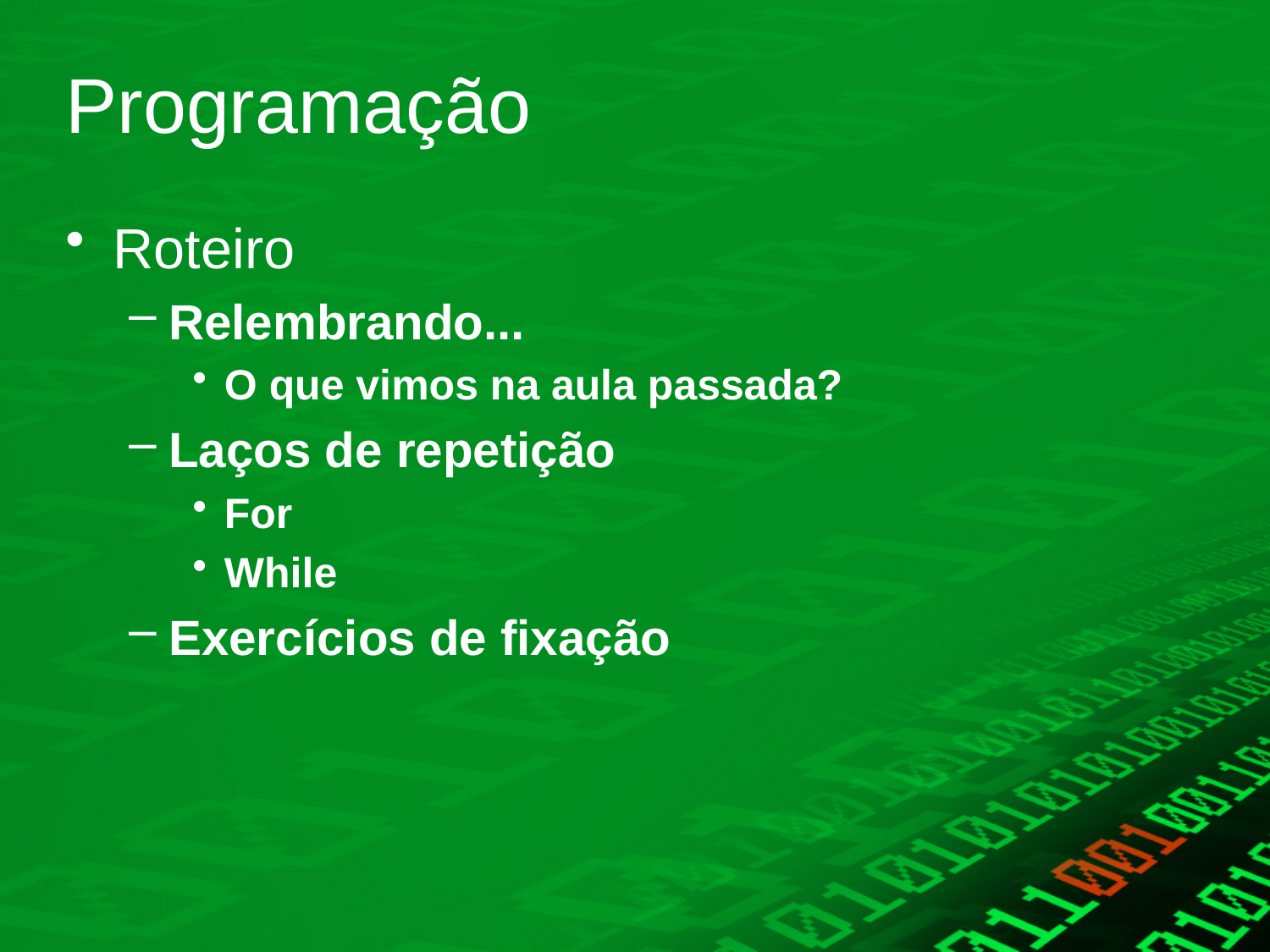

# Programação
Roteiro
Relembrando...
O que vimos na aula passada?
Laços de repetição
For
While
Exercícios de fixação